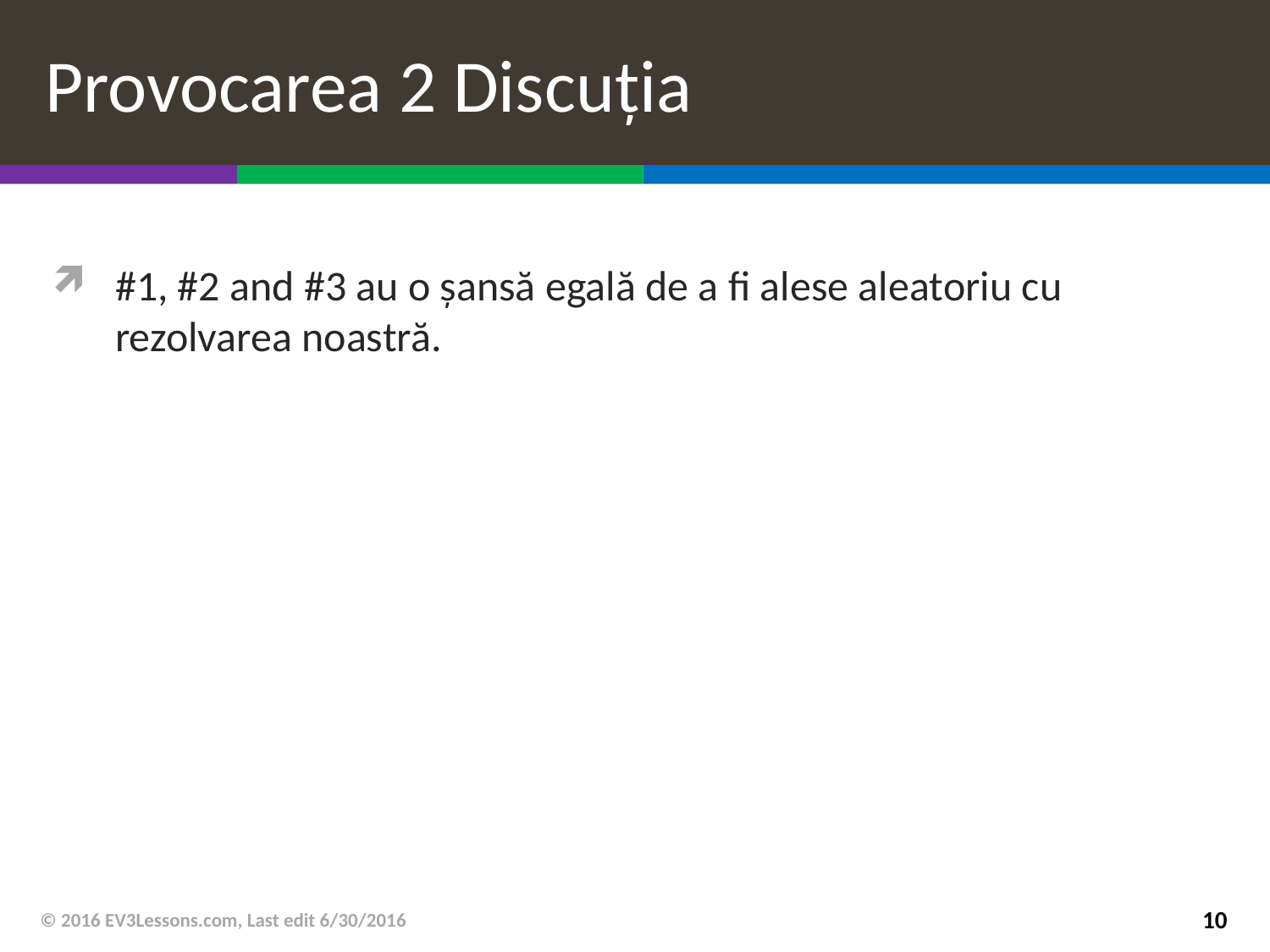

# Provocarea 2 Discuția
#1, #2 and #3 au o șansă egală de a fi alese aleatoriu cu rezolvarea noastră.
© 2016 EV3Lessons.com, Last edit 6/30/2016
10